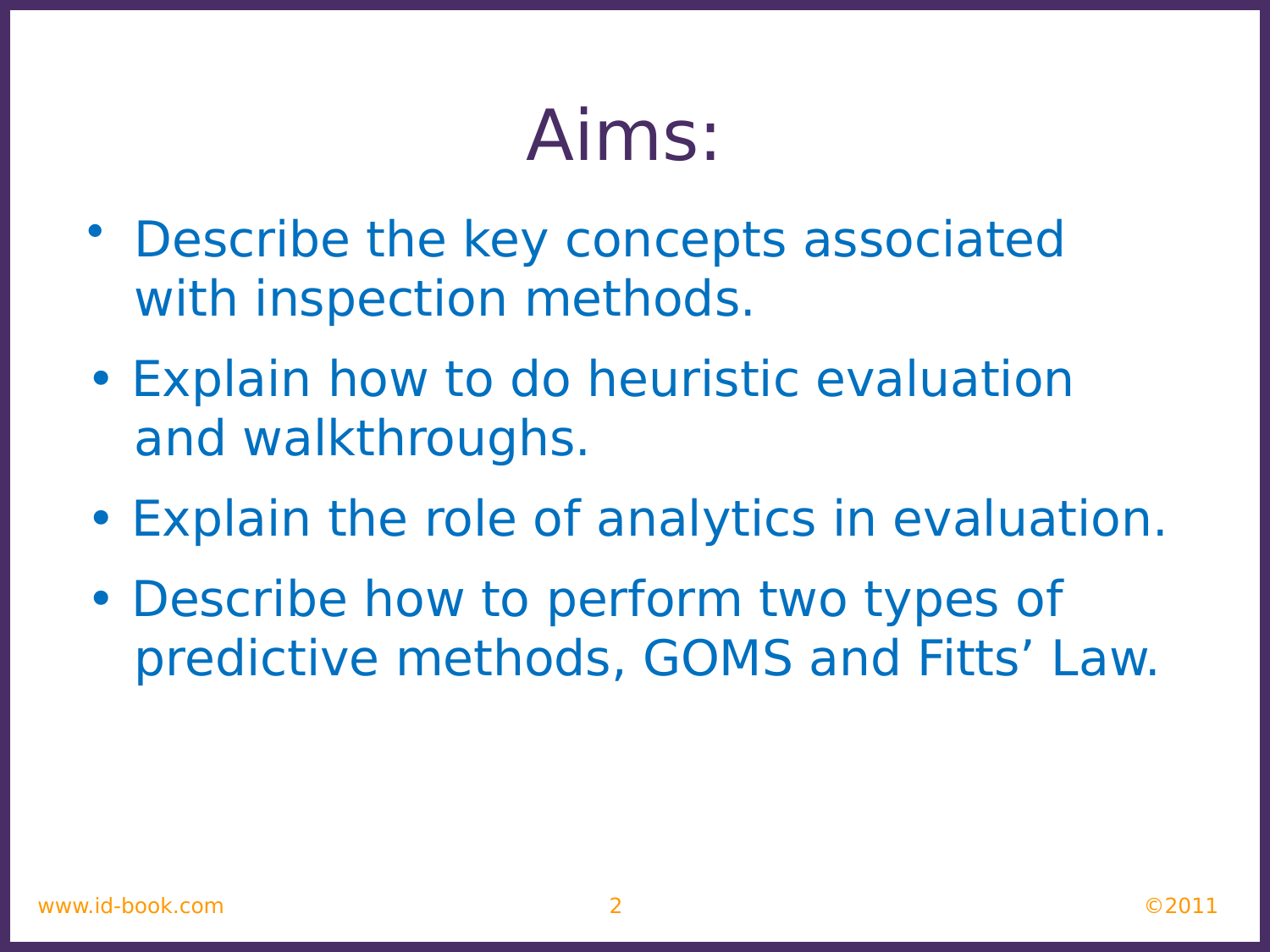

Aims:
Describe the key concepts associated with inspection methods.
• Explain how to do heuristic evaluation and walkthroughs.
• Explain the role of analytics in evaluation.
• Describe how to perform two types of predictive methods, GOMS and Fitts’ Law.
www.id-book.com
2